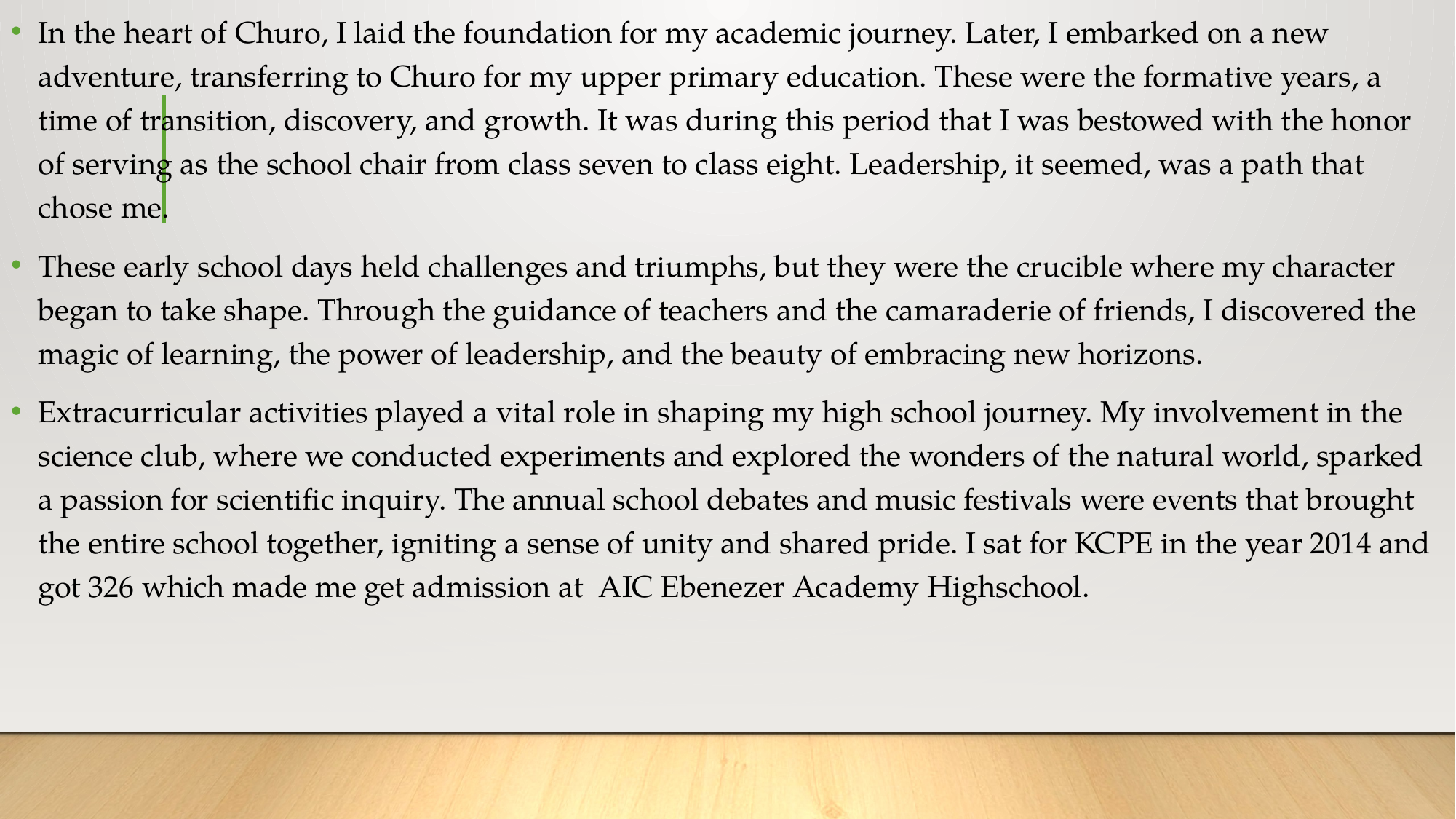

In the heart of Churo, I laid the foundation for my academic journey. Later, I embarked on a new adventure, transferring to Churo for my upper primary education. These were the formative years, a time of transition, discovery, and growth. It was during this period that I was bestowed with the honor of serving as the school chair from class seven to class eight. Leadership, it seemed, was a path that chose me.
These early school days held challenges and triumphs, but they were the crucible where my character began to take shape. Through the guidance of teachers and the camaraderie of friends, I discovered the magic of learning, the power of leadership, and the beauty of embracing new horizons.
Extracurricular activities played a vital role in shaping my high school journey. My involvement in the science club, where we conducted experiments and explored the wonders of the natural world, sparked a passion for scientific inquiry. The annual school debates and music festivals were events that brought the entire school together, igniting a sense of unity and shared pride. I sat for KCPE in the year 2014 and got 326 which made me get admission at  AIC Ebenezer Academy Highschool.